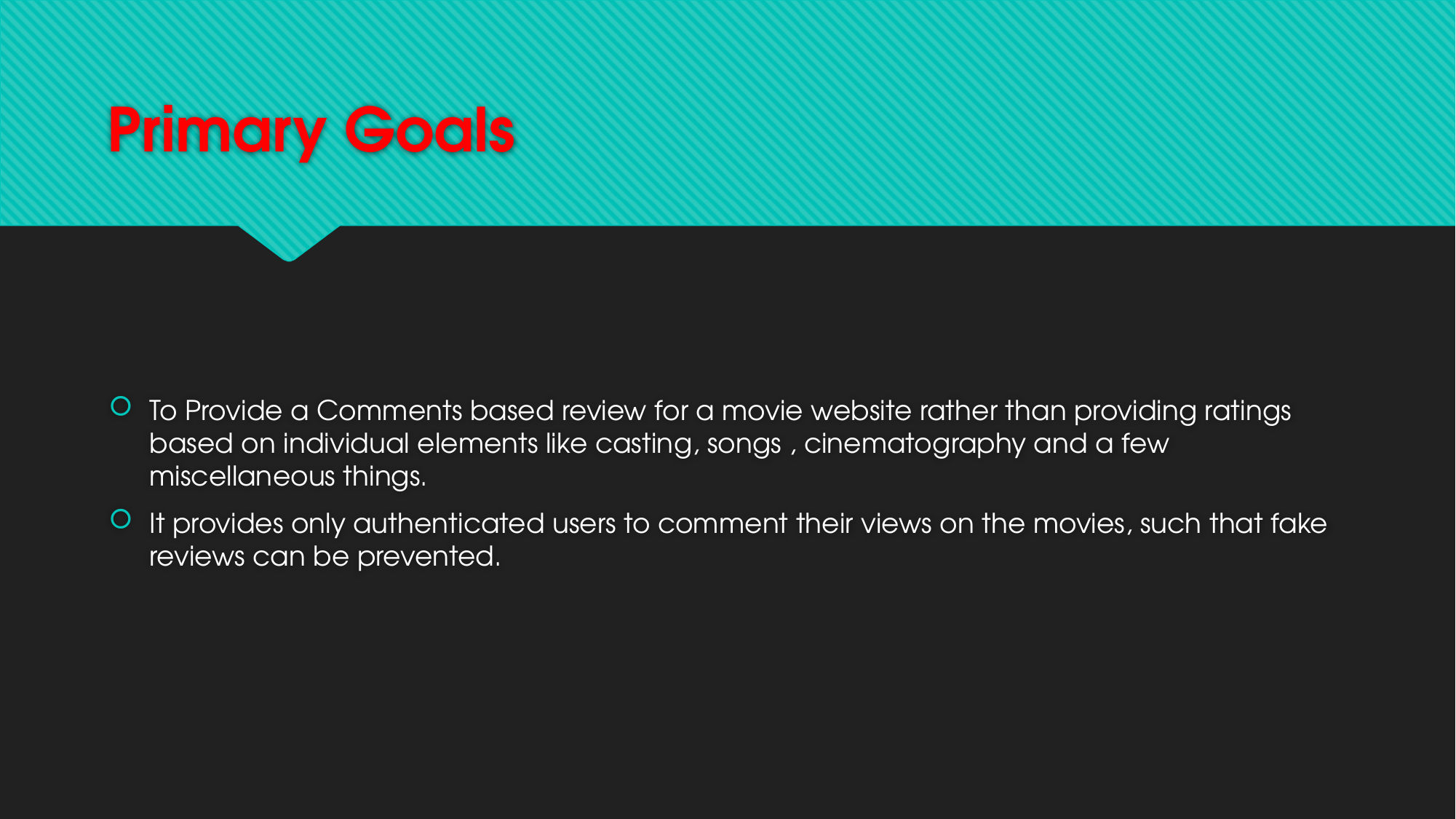

# Primary Goals
To Provide a Comments based review for a movie website rather than providing ratings based on individual elements like casting, songs , cinematography and a few miscellaneous things.
It provides only authenticated users to comment their views on the movies, such that fake reviews can be prevented.